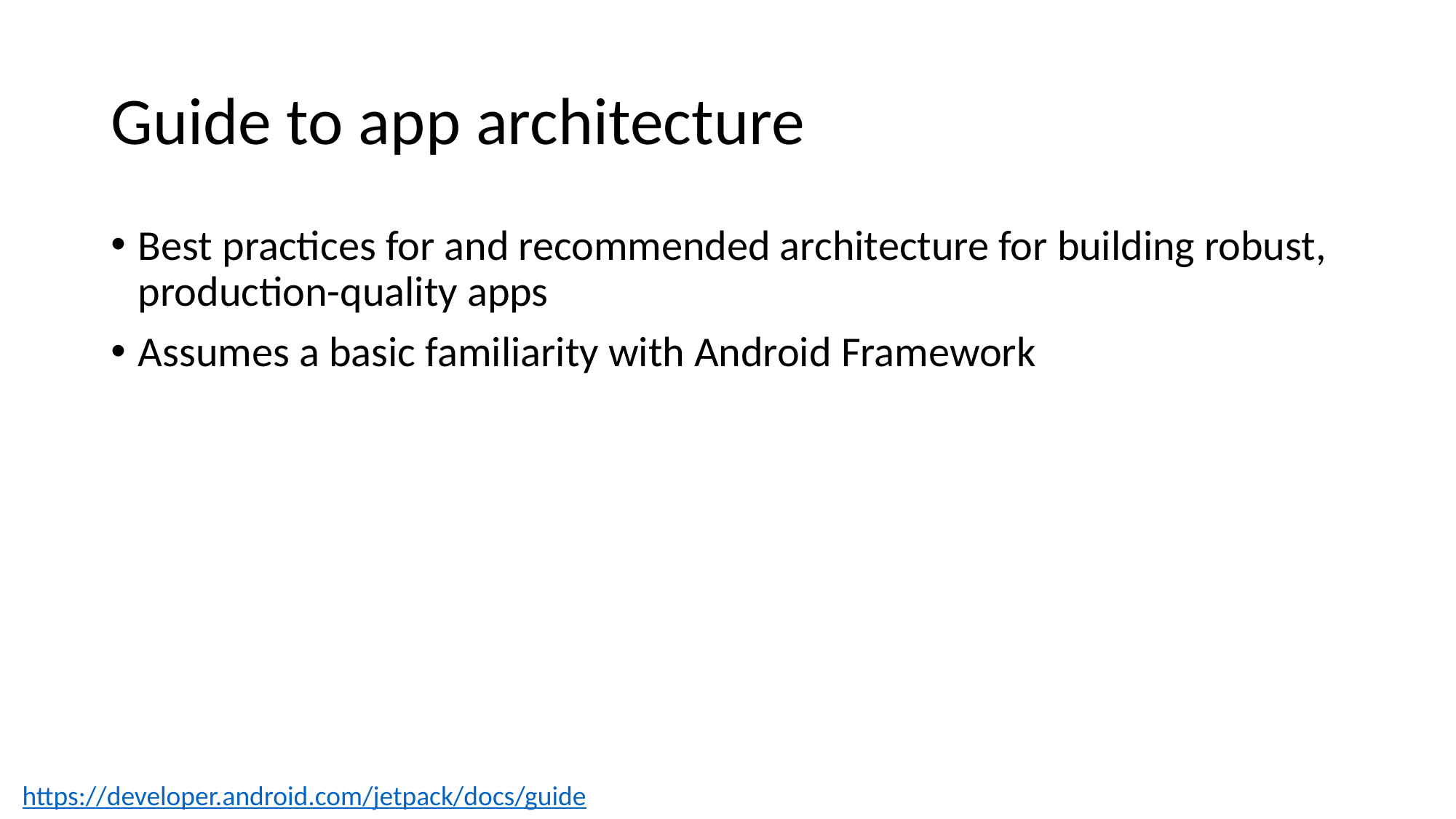

# Guide to app architecture
Best practices for and recommended architecture for building robust, production-quality apps
Assumes a basic familiarity with Android Framework
https://developer.android.com/jetpack/docs/guide